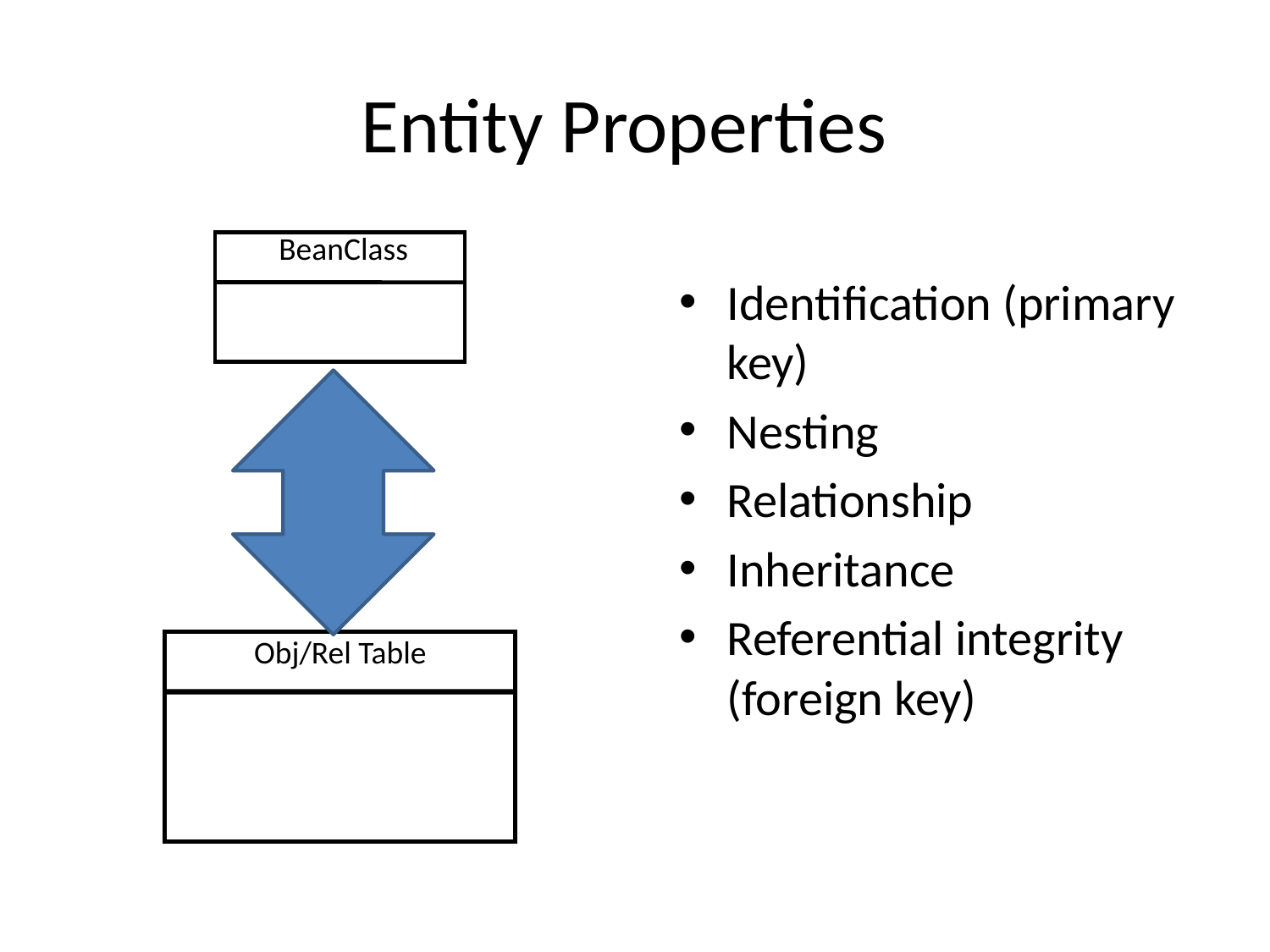

# Entity Properties
BeanClass

Identification (primary key)
Nesting
Relationship
Inheritance
Referential integrity (foreign key)

Obj/Rel Table